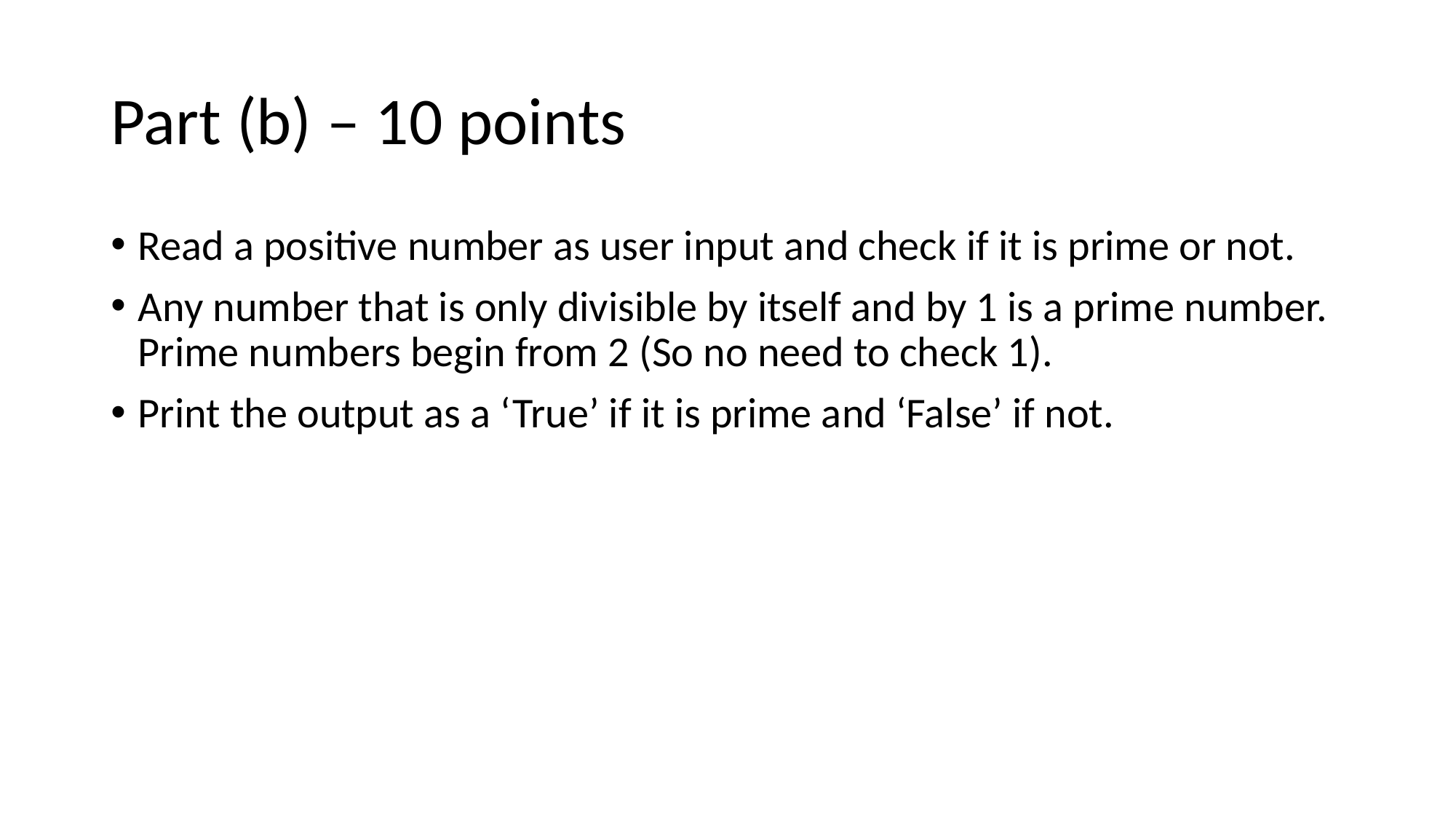

# Part (b) – 10 points
Read a positive number as user input and check if it is prime or not.
Any number that is only divisible by itself and by 1 is a prime number. Prime numbers begin from 2 (So no need to check 1).
Print the output as a ‘True’ if it is prime and ‘False’ if not.